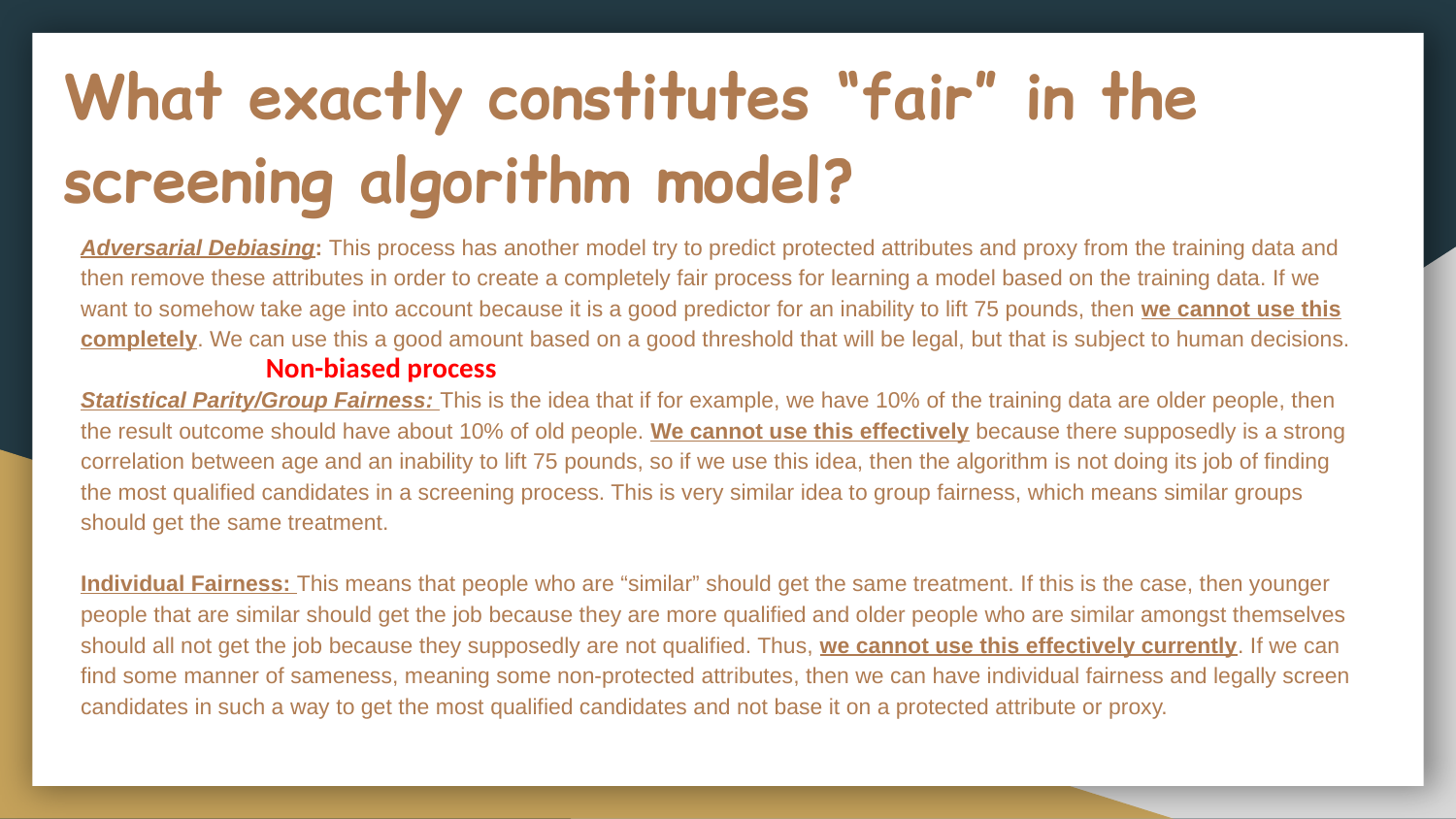

# What exactly constitutes “fair” in the screening algorithm model?
Adversarial Debiasing: This process has another model try to predict protected attributes and proxy from the training data and then remove these attributes in order to create a completely fair process for learning a model based on the training data. If we want to somehow take age into account because it is a good predictor for an inability to lift 75 pounds, then we cannot use this completely. We can use this a good amount based on a good threshold that will be legal, but that is subject to human decisions.

Statistical Parity/Group Fairness: This is the idea that if for example, we have 10% of the training data are older people, then the result outcome should have about 10% of old people. We cannot use this effectively because there supposedly is a strong correlation between age and an inability to lift 75 pounds, so if we use this idea, then the algorithm is not doing its job of finding the most qualified candidates in a screening process. This is very similar idea to group fairness, which means similar groups should get the same treatment.

Individual Fairness: This means that people who are “similar” should get the same treatment. If this is the case, then younger people that are similar should get the job because they are more qualified and older people who are similar amongst themselves should all not get the job because they supposedly are not qualified. Thus, we cannot use this effectively currently. If we can find some manner of sameness, meaning some non-protected attributes, then we can have individual fairness and legally screen candidates in such a way to get the most qualified candidates and not base it on a protected attribute or proxy.

Non-biased process